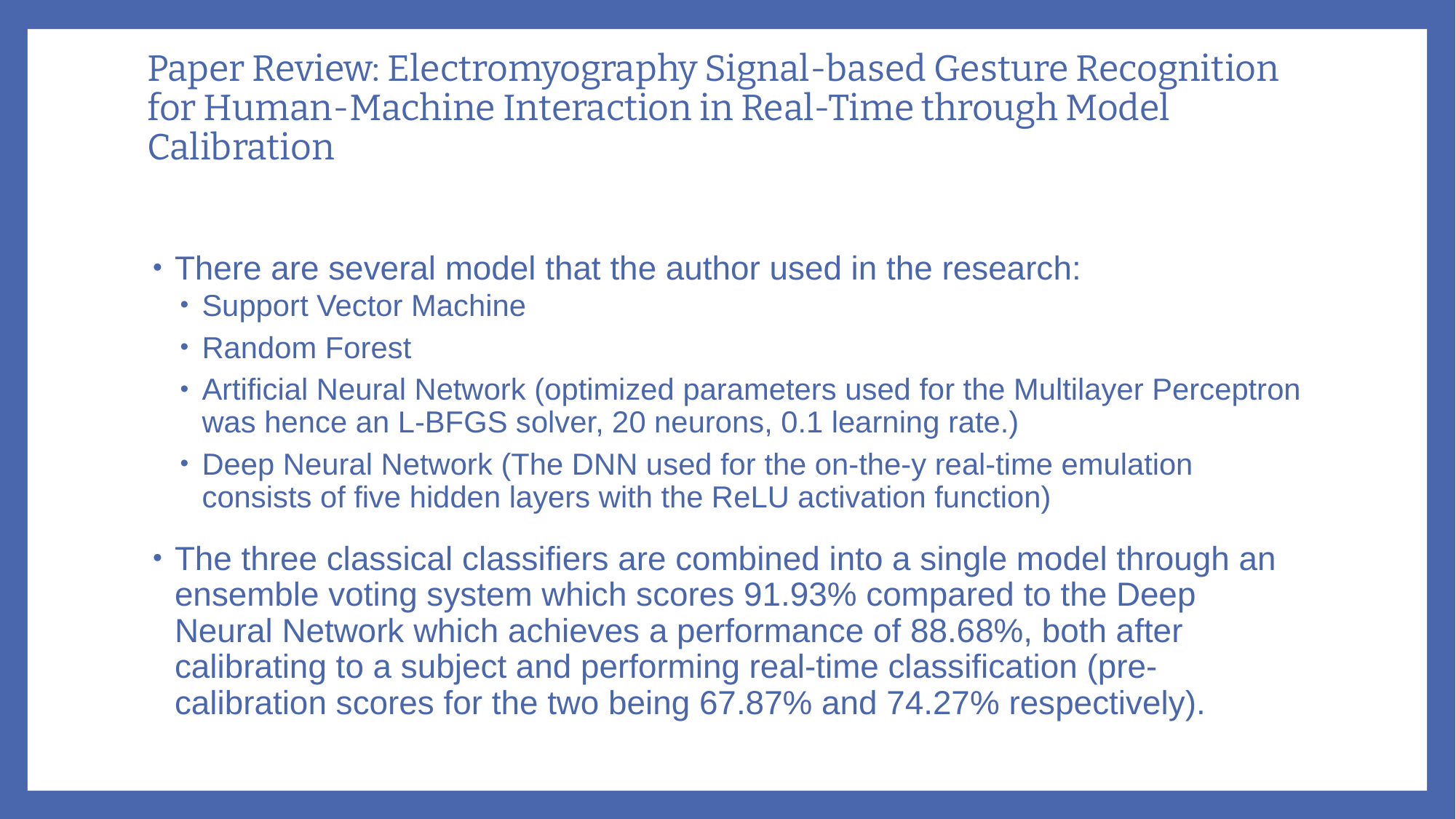

# Paper Review: Electromyography Signal-based Gesture Recognition for Human-Machine Interaction in Real-Time through Model Calibration
There are several model that the author used in the research:
Support Vector Machine
Random Forest
Artificial Neural Network (optimized parameters used for the Multilayer Perceptron was hence an L-BFGS solver, 20 neurons, 0.1 learning rate.)
Deep Neural Network (The DNN used for the on-the-y real-time emulation consists of five hidden layers with the ReLU activation function)
The three classical classifiers are combined into a single model through an ensemble voting system which scores 91.93% compared to the Deep Neural Network which achieves a performance of 88.68%, both after calibrating to a subject and performing real-time classification (pre-calibration scores for the two being 67.87% and 74.27% respectively).